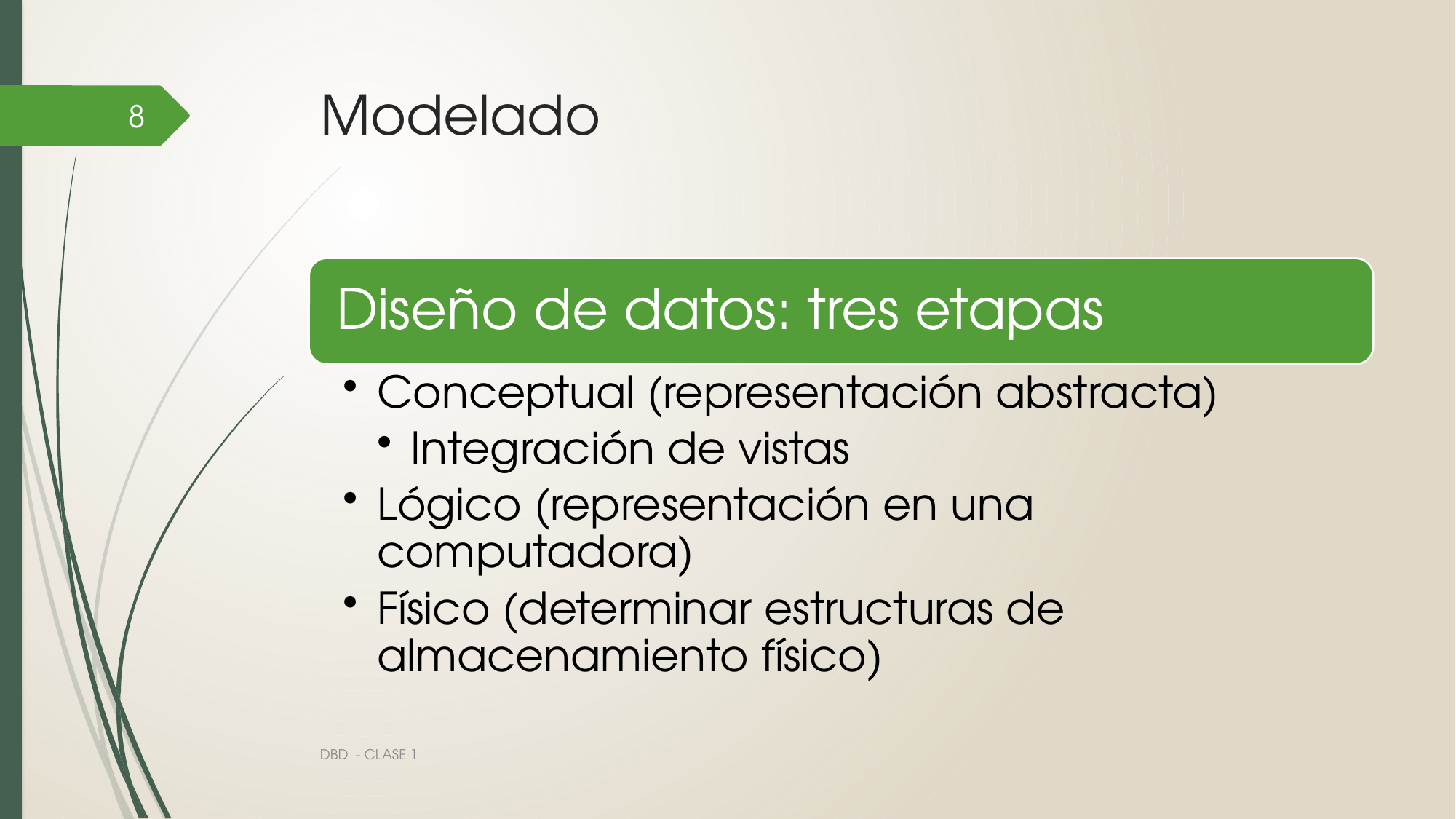

# Modelado
8
Diseño de datos: tres etapas
Conceptual (representación abstracta)
Integración de vistas
Lógico (representación en una computadora)
Físico (determinar estructuras de almacenamiento físico)
DBD  - CLASE 1